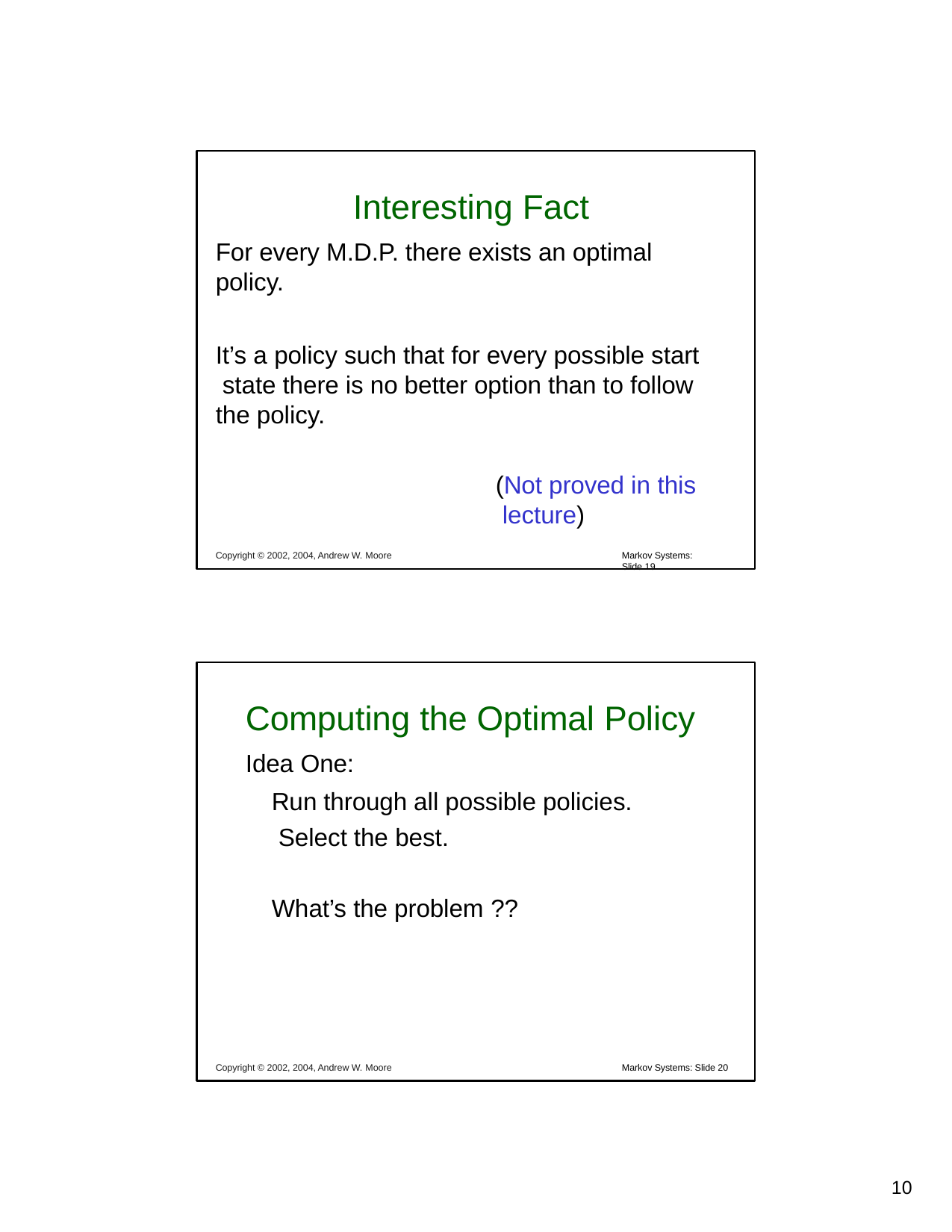

# Interesting Fact
For every M.D.P. there exists an optimal  policy.

It’s a policy such that for every possible start  state there is no better option than to follow  the policy.
(Not proved in this  lecture)
Markov Systems: Slide 19
Copyright © 2002, 2004, Andrew W. Moore

Computing the Optimal Policy
Idea One:
Run through all possible policies.  Select the best.

What’s the problem ??
Copyright © 2002, 2004, Andrew W. Moore
Markov Systems: Slide 20
10